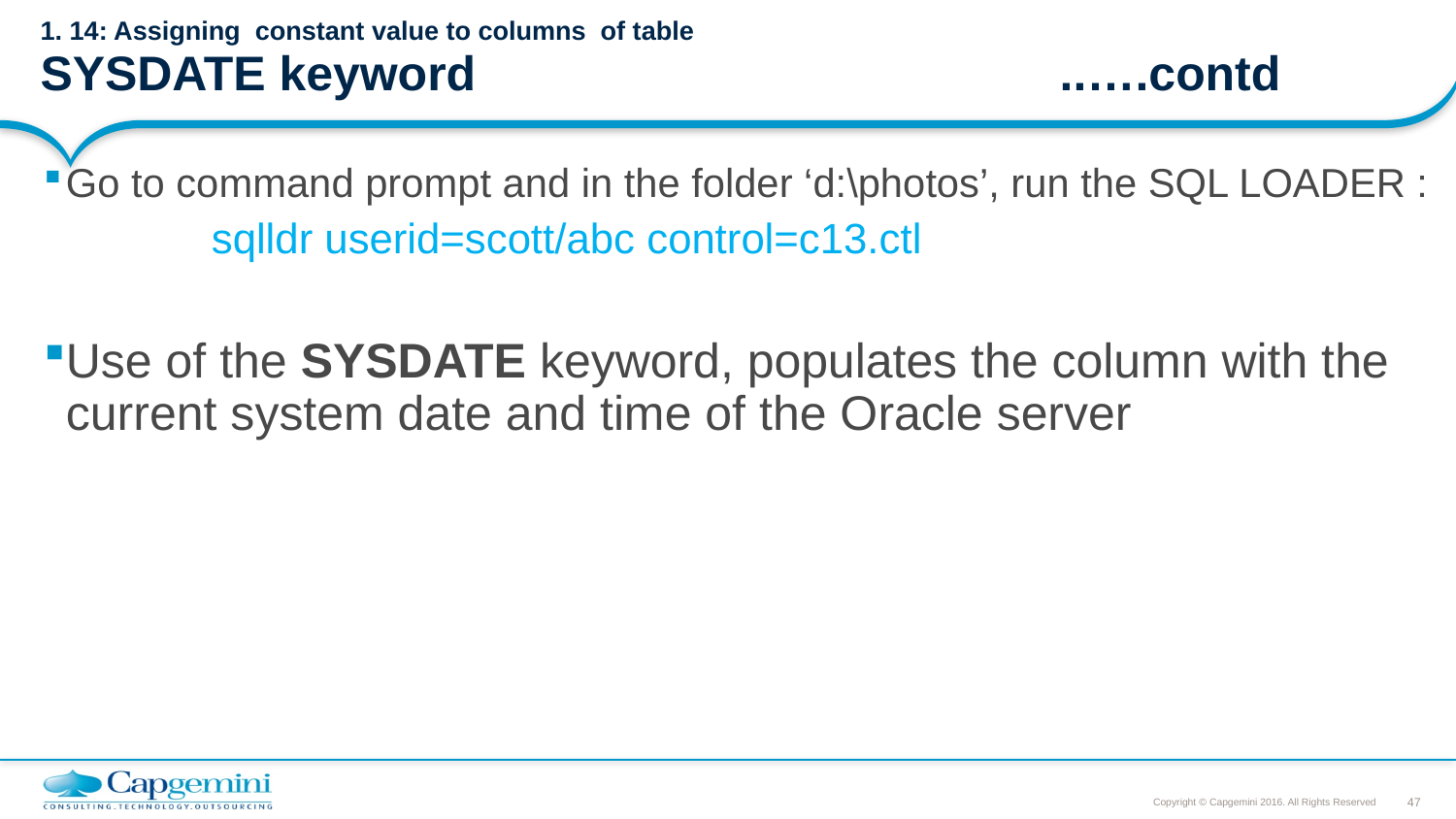

# 1. 14: Assigning  constant value to columns  of table SYSDATE keyword					..….contd
Go to command prompt and in the folder ‘d:\photos’, run the SQL LOADER :
		sqlldr userid=scott/abc control=c13.ctl

Use of the SYSDATE keyword, populates the column with the current system date and time of the Oracle server